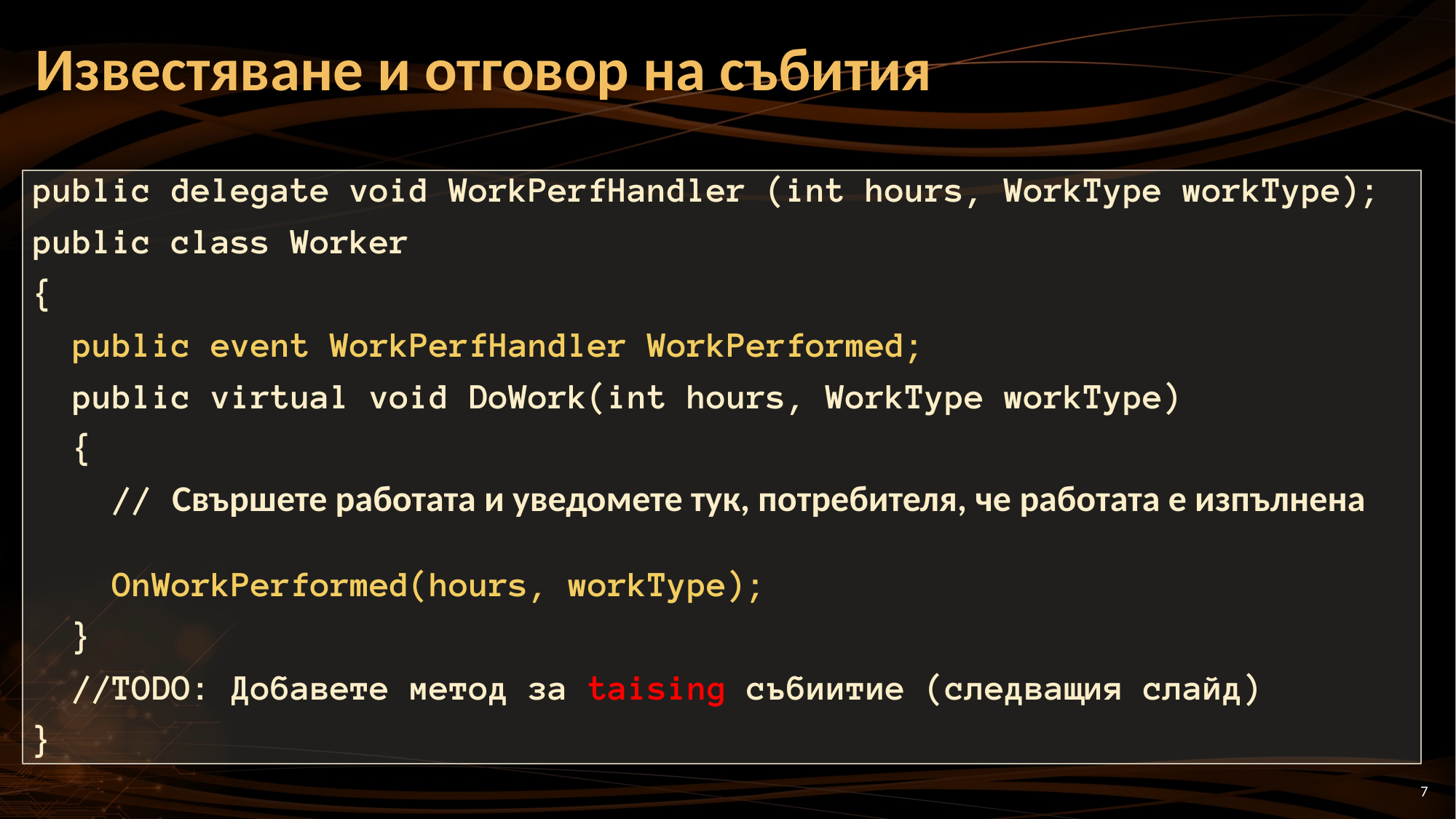

# Известяване и отговор на събития
public delegate void WorkPerfHandler (int hours, WorkType workType);
public class Worker
{
  public event WorkPerfHandler WorkPerformed;
  public virtual void DoWork(int hours, WorkType workType)
  {
    // Свършете работата и уведомете тук, потребителя, че работата е изпълнена
    OnWorkPerformed(hours, workType);
  }
  //TODO: Добавете метод за taising събиитие (следващия слайд)
}
7